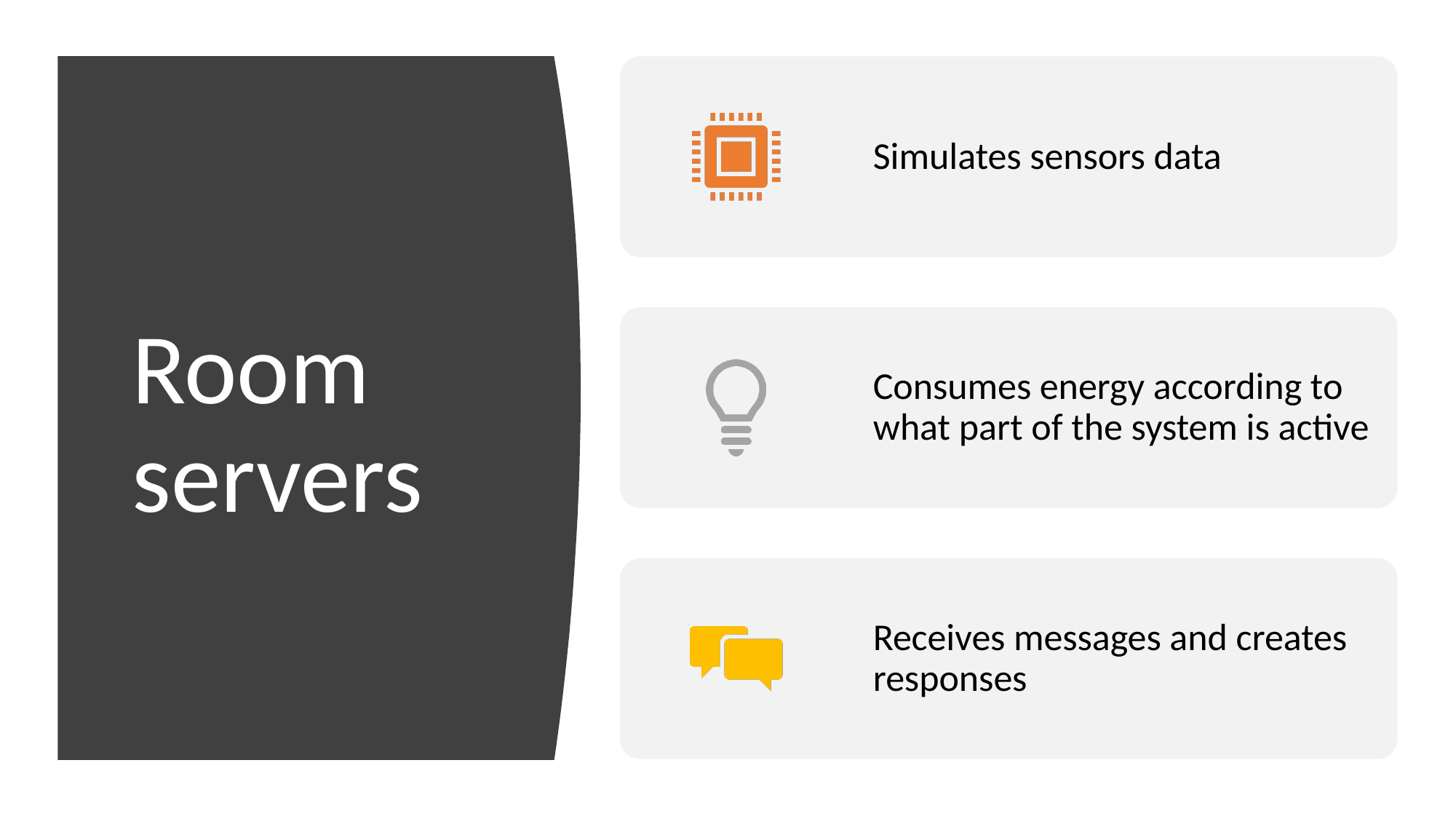

Simulates sensors data
Consumes energy according to what part of the system is active
Receives messages and creates responses

Room servers